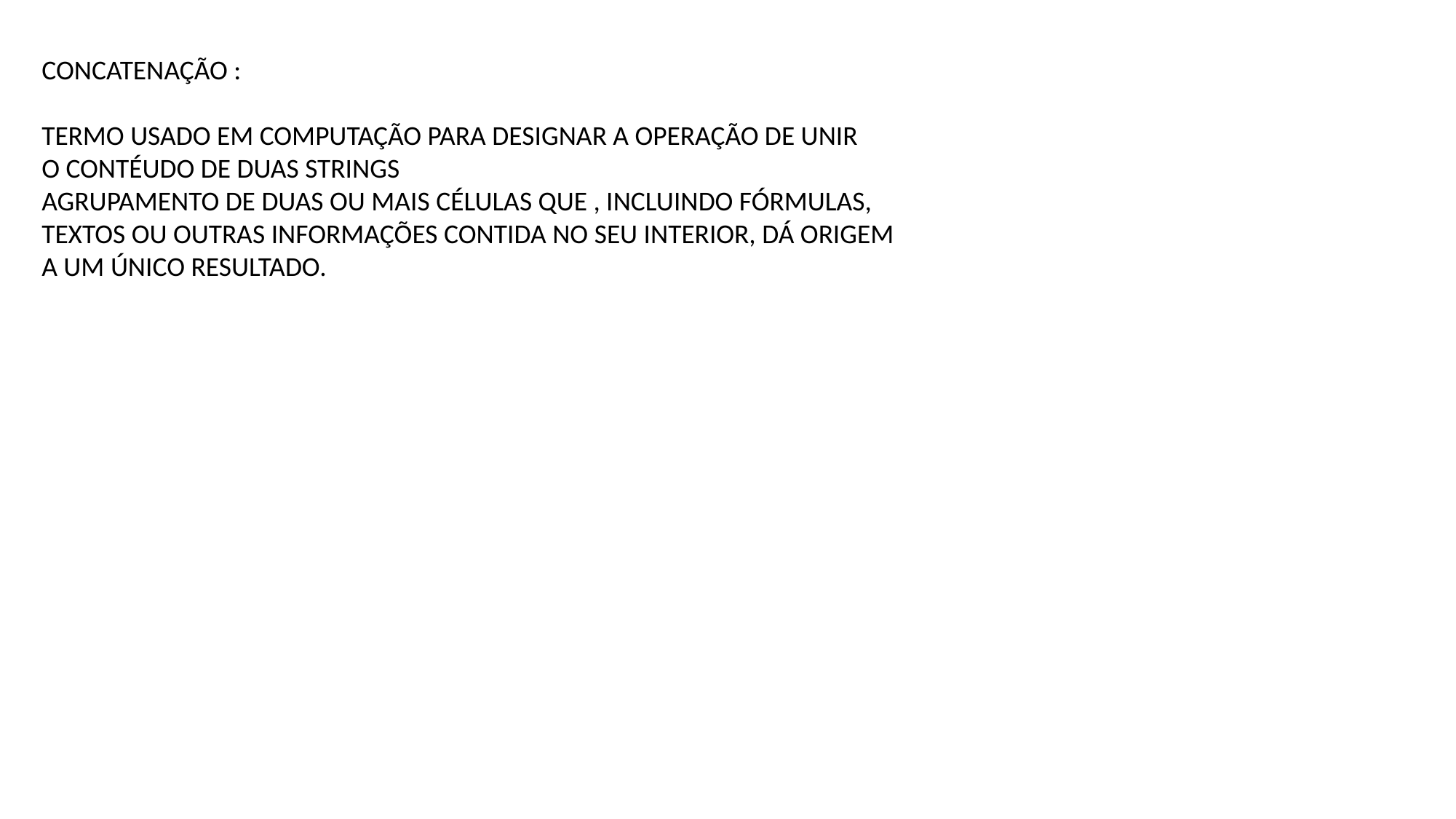

CONCATENAÇÃO :

TERMO USADO EM COMPUTAÇÃO PARA DESIGNAR A OPERAÇÃO DE UNIR
O CONTÉUDO DE DUAS STRINGS
AGRUPAMENTO DE DUAS OU MAIS CÉLULAS QUE , INCLUINDO FÓRMULAS,
TEXTOS OU OUTRAS INFORMAÇÕES CONTIDA NO SEU INTERIOR, DÁ ORIGEM
A UM ÚNICO RESULTADO.